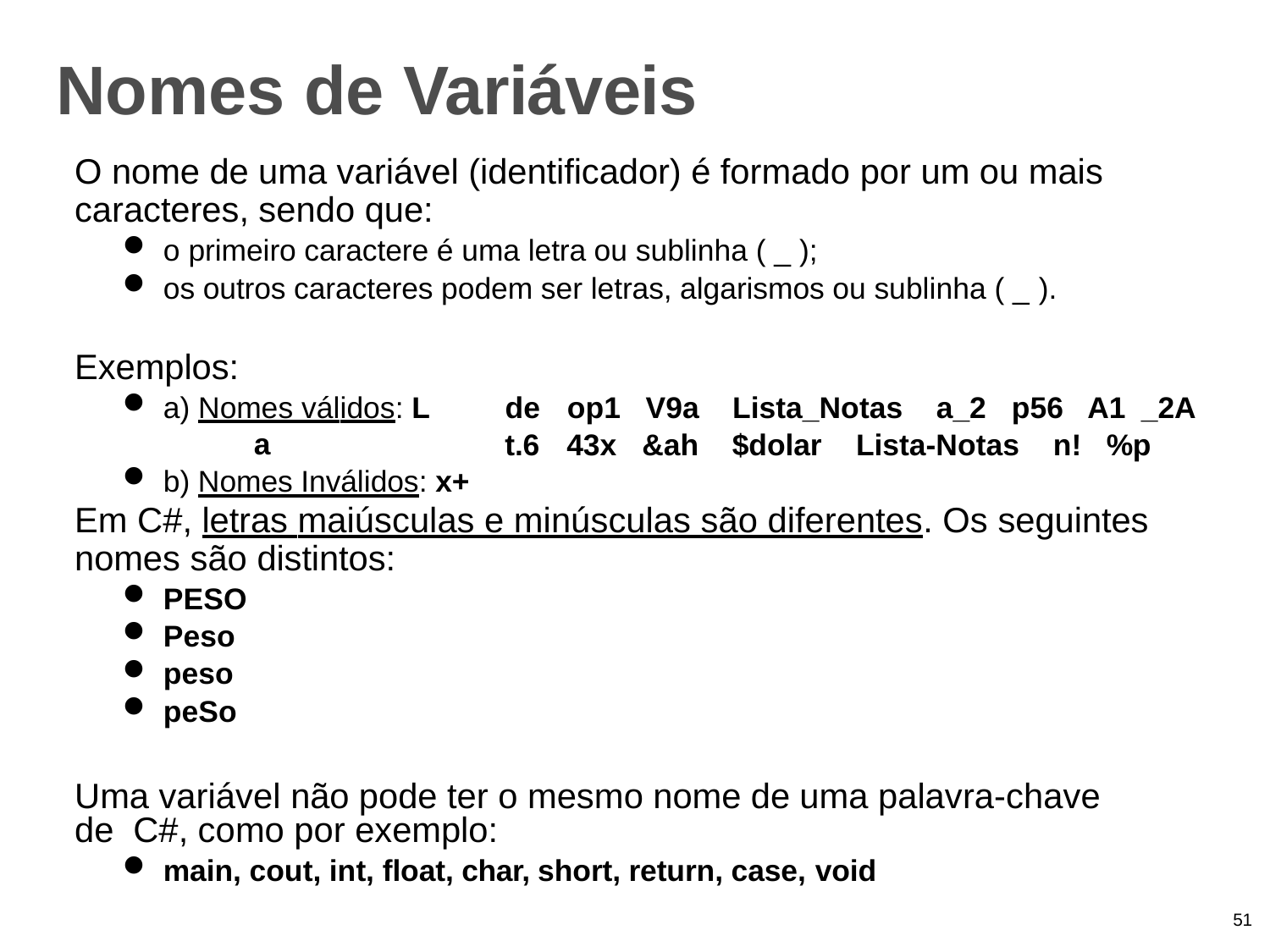

# Nomes de Variáveis
O nome de uma variável (identificador) é formado por um ou mais
caracteres, sendo que:
o primeiro caractere é uma letra ou sublinha ( _ );
os outros caracteres podem ser letras, algarismos ou sublinha ( _ ).
Exemplos:
a) Nomes válidos: L	a
b) Nomes Inválidos: x+
de	op1	V9a	Lista_Notas	a_2	p56	A1 _2A
t.6	43x	&ah	$dolar	Lista-Notas	n!	%p
Em C#, letras maiúsculas e minúsculas são diferentes. Os seguintes
nomes são distintos:
PESO
Peso
peso
peSo

Uma variável não pode ter o mesmo nome de uma palavra-chave de  C#, como por exemplo:
main, cout, int, float, char, short, return, case, void
51